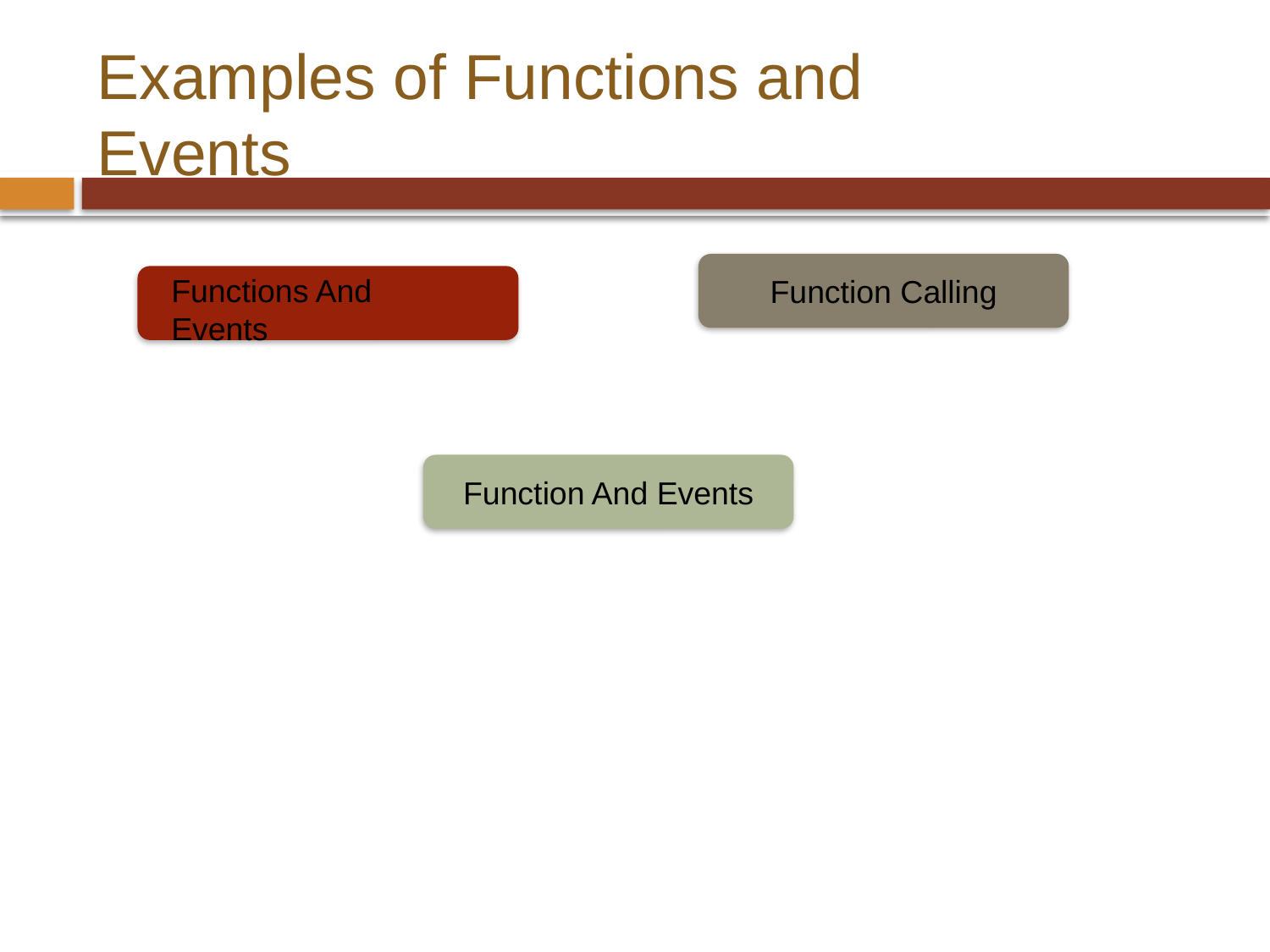

# Examples of Functions and Events
Function Calling
Functions And Events

Function And Events